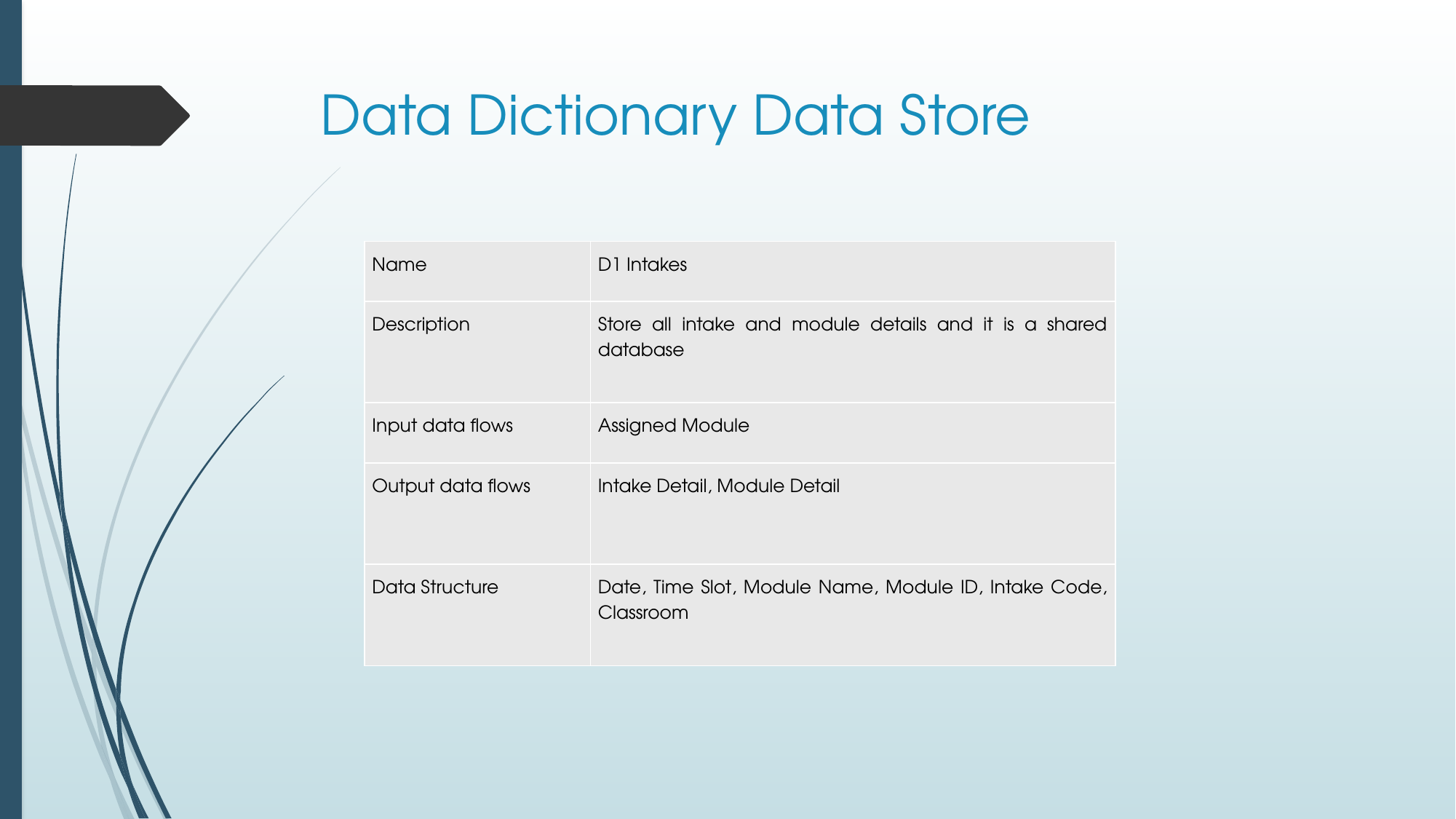

# Data Dictionary Data Store
| Name | D1 Intakes |
| --- | --- |
| Description | Store all intake and module details and it is a shared database |
| Input data flows | Assigned Module |
| Output data flows | Intake Detail, Module Detail |
| Data Structure | Date, Time Slot, Module Name, Module ID, Intake Code, Classroom |